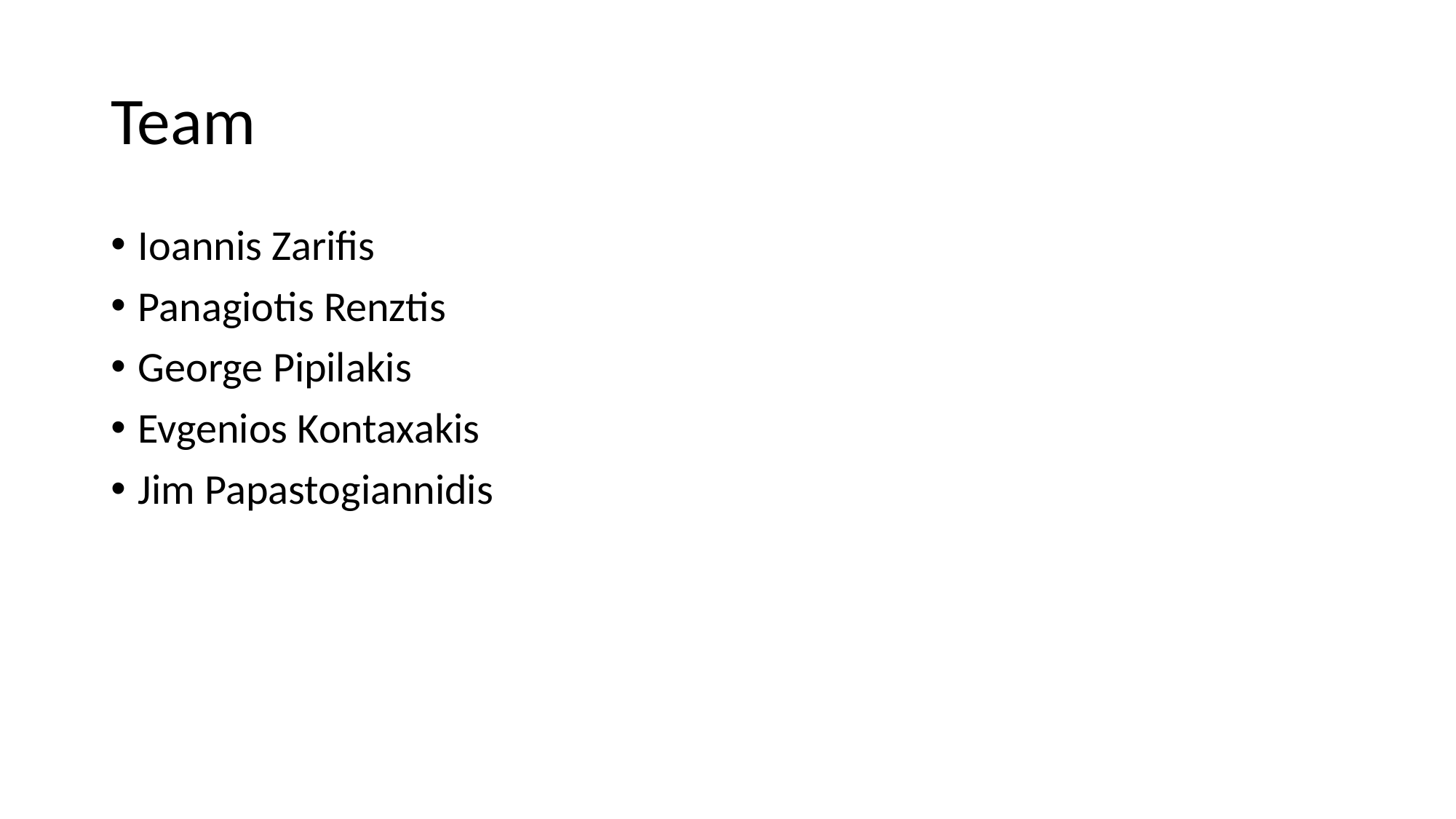

# Team
Ioannis Zarifis
Panagiotis Renztis
George Pipilakis
Evgenios Kontaxakis
Jim Papastogiannidis